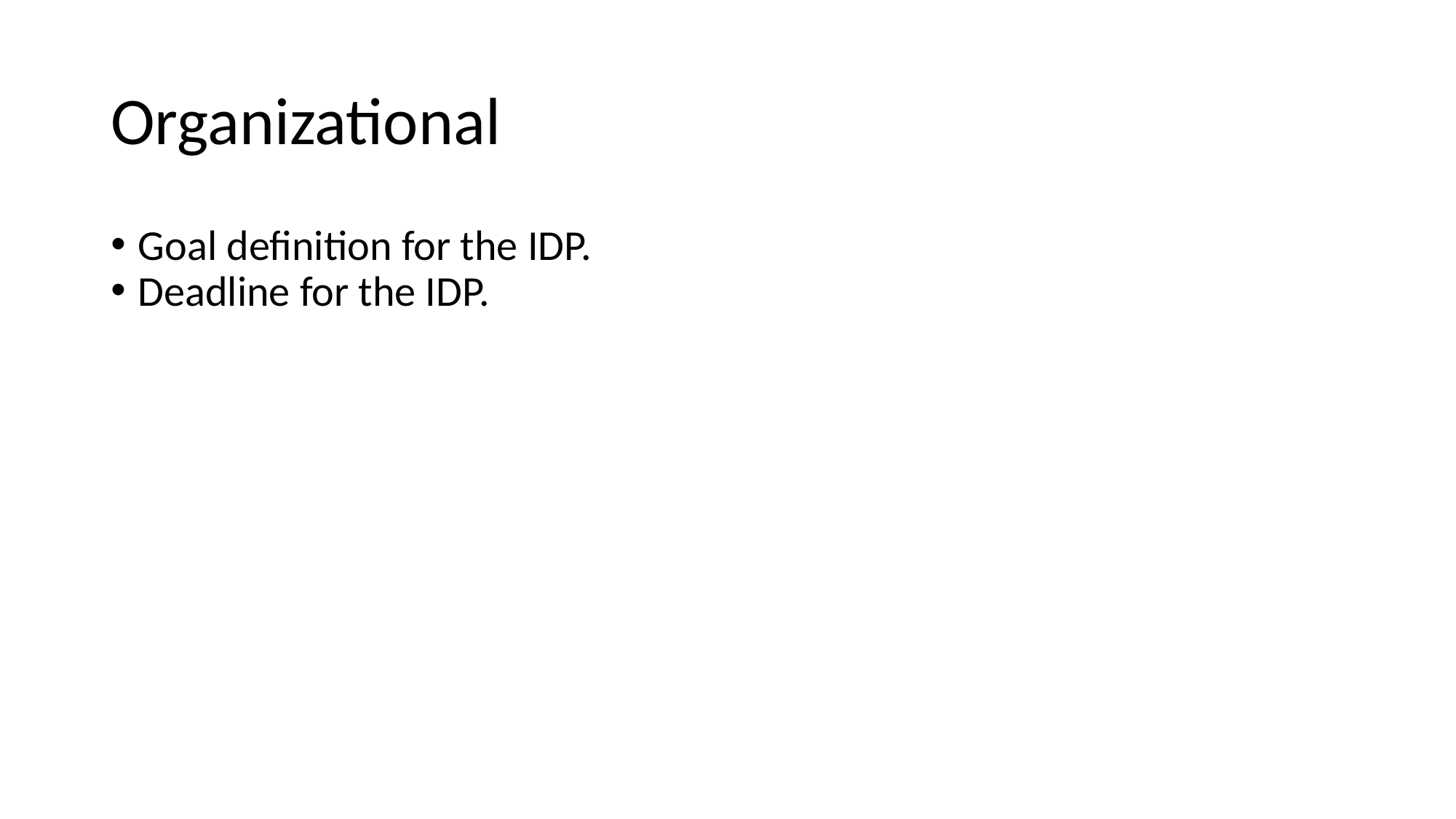

Organizational
Goal definition for the IDP.
Deadline for the IDP.